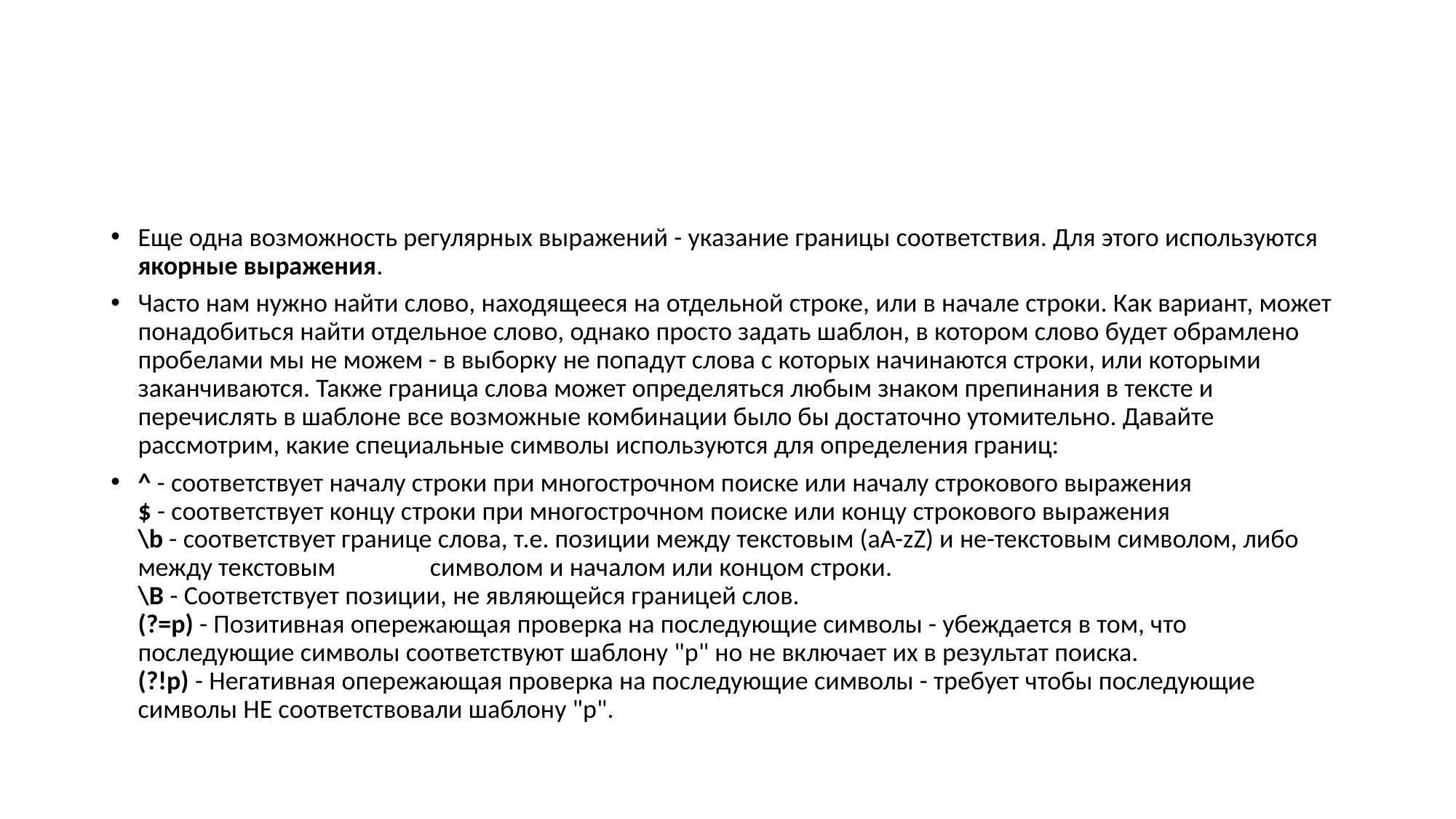

#
Еще одна возможность регулярных выражений - указание границы соответствия. Для этого используются якорные выражения.
Часто нам нужно найти слово, находящееся на отдельной строке, или в начале строки. Как вариант, может понадобиться найти отдельное слово, однако просто задать шаблон, в котором слово будет обрамлено пробелами мы не можем - в выборку не попадут слова с которых начинаются строки, или которыми заканчиваются. Также граница слова может определяться любым знаком препинания в тексте и перечислять в шаблоне все возможные комбинации было бы достаточно утомительно. Давайте рассмотрим, какие специальные символы используются для определения границ:
^ - соответствует началу строки при многострочном поиске или началу строкового выражения
$ - соответствует концу строки при многострочном поиске или концу строкового выражения
\b - соответствует границе слова, т.е. позиции между текстовым (aA-zZ) и не-текстовым символом, либо между текстовым         символом и началом или концом строки.
\B - Соответствует позиции, не являющейся границей слов.
(?=p) - Позитивная опережающая проверка на последующие символы - убеждается в том, что последующие символы соответствуют шаблону "р" но не включает их в результат поиска.
(?!p) - Негативная опережающая проверка на последующие символы - требует чтобы последующие символы НЕ соответствовали шаблону "р".